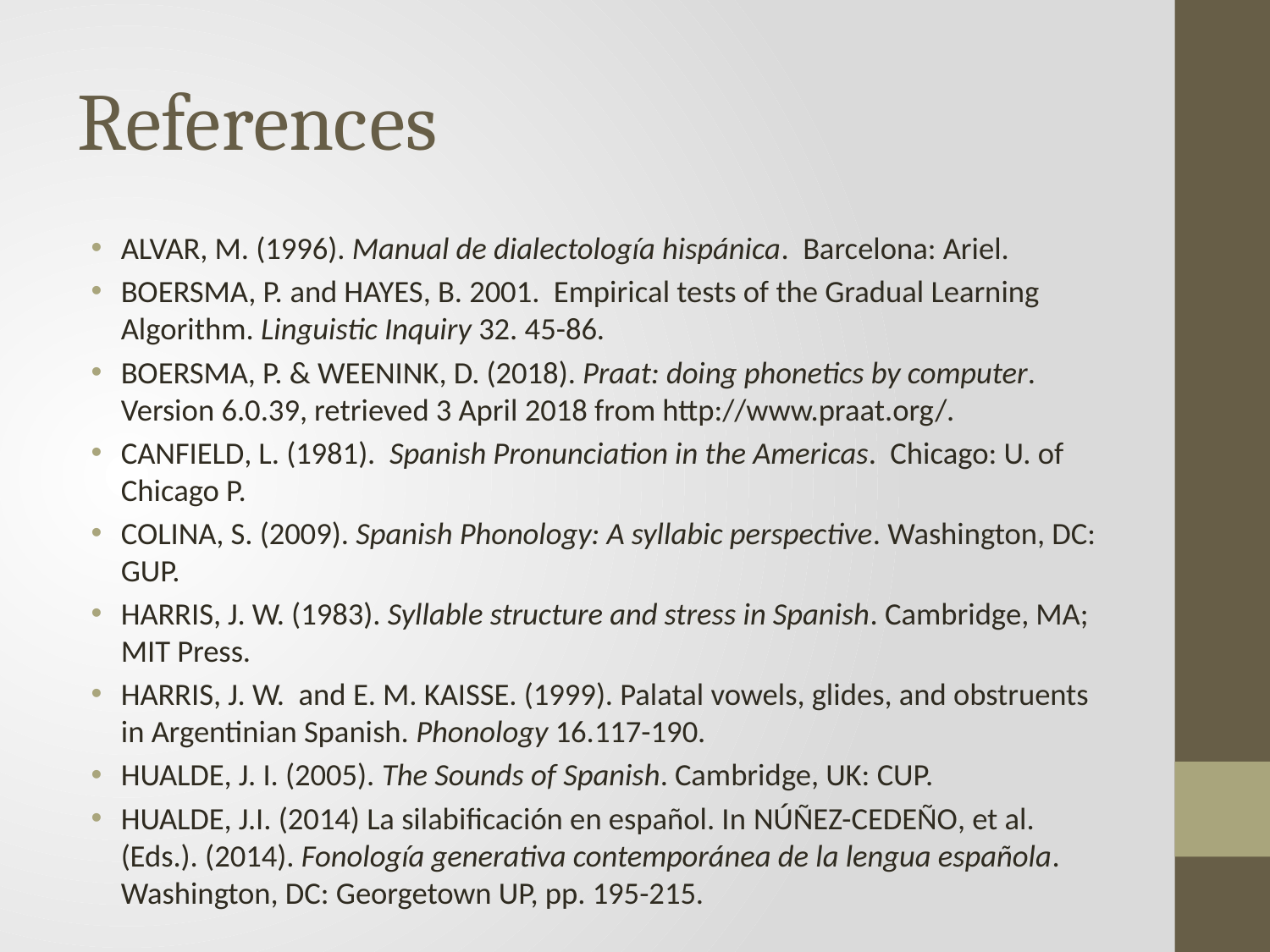

# References
Alvar, M. (1996). Manual de dialectología hispánica.  Barcelona: Ariel.
Boersma, P. and Hayes, B. 2001.  Empirical tests of the Gradual Learning Algorithm. Linguistic Inquiry 32. 45-86.
Boersma, P. & Weenink, D. (2018). Praat: doing phonetics by computer. Version 6.0.39, retrieved 3 April 2018 from http://www.praat.org/.
Canfield, L. (1981).  Spanish Pronunciation in the Americas.  Chicago: U. of Chicago P.
Colina, S. (2009). Spanish Phonology: A syllabic perspective. Washington, DC: GUP.
Harris, J. W. (1983). Syllable structure and stress in Spanish. Cambridge, MA; MIT Press.
Harris, J. W.  and E. M. Kaisse. (1999). Palatal vowels, glides, and obstruents in Argentinian Spanish. Phonology 16.117-190.
Hualde, J. I. (2005). The Sounds of Spanish. Cambridge, UK: CUP.
Hualde, J.I. (2014) La silabificación en español. In Núñez-Cedeño, et al. (Eds.). (2014). Fonología generativa contemporánea de la lengua española. Washington, DC: Georgetown UP, pp. 195-215.